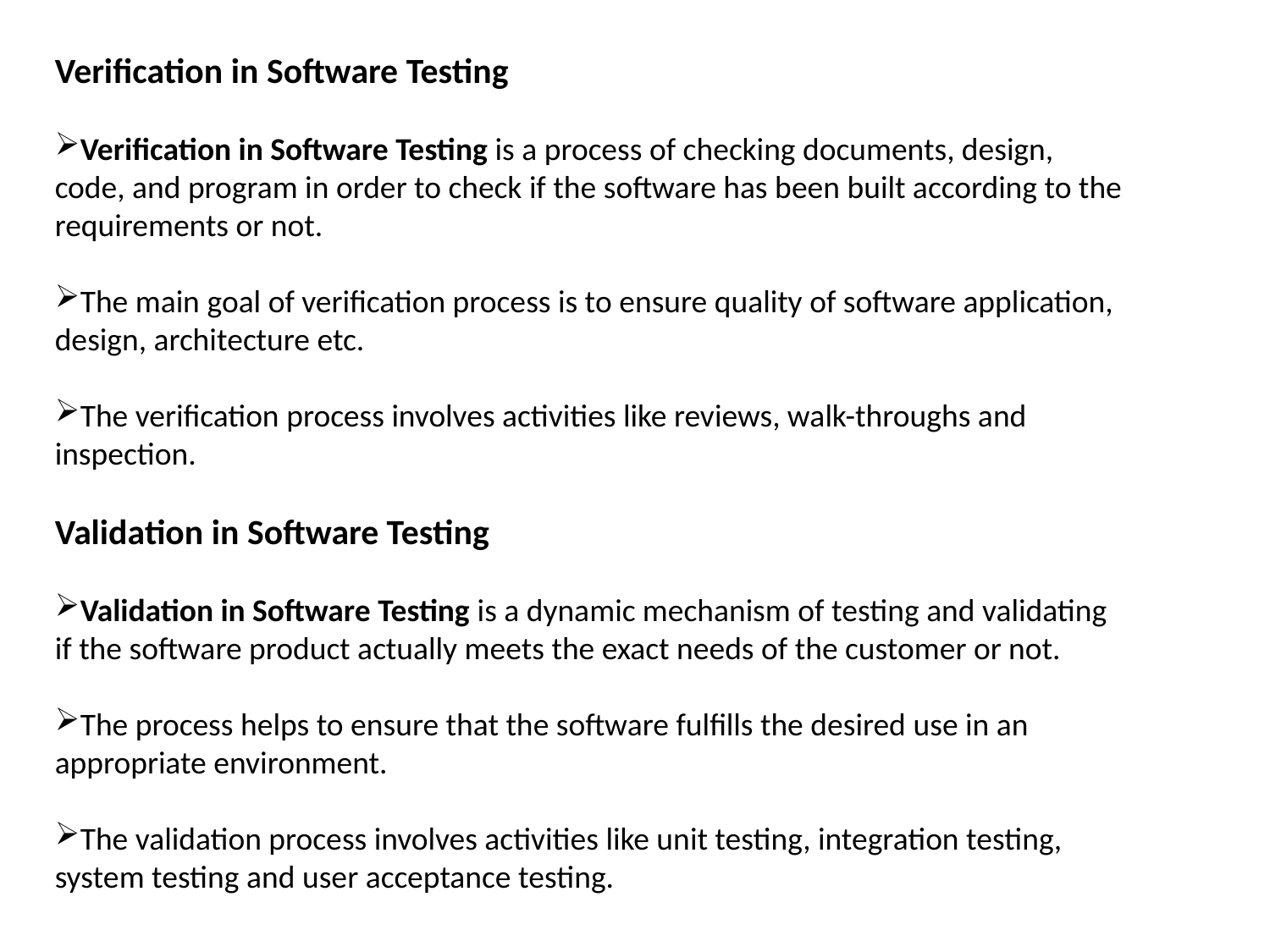

Verification in Software Testing

Verification in Software Testing is a process of checking documents, design, code, and program in order to check if the software has been built according to the requirements or not.

The main goal of verification process is to ensure quality of software application, design, architecture etc.

The verification process involves activities like reviews, walk-throughs and inspection.

Validation in Software Testing

Validation in Software Testing is a dynamic mechanism of testing and validating if the software product actually meets the exact needs of the customer or not.

The process helps to ensure that the software fulfills the desired use in an appropriate environment.

The validation process involves activities like unit testing, integration testing, system testing and user acceptance testing.